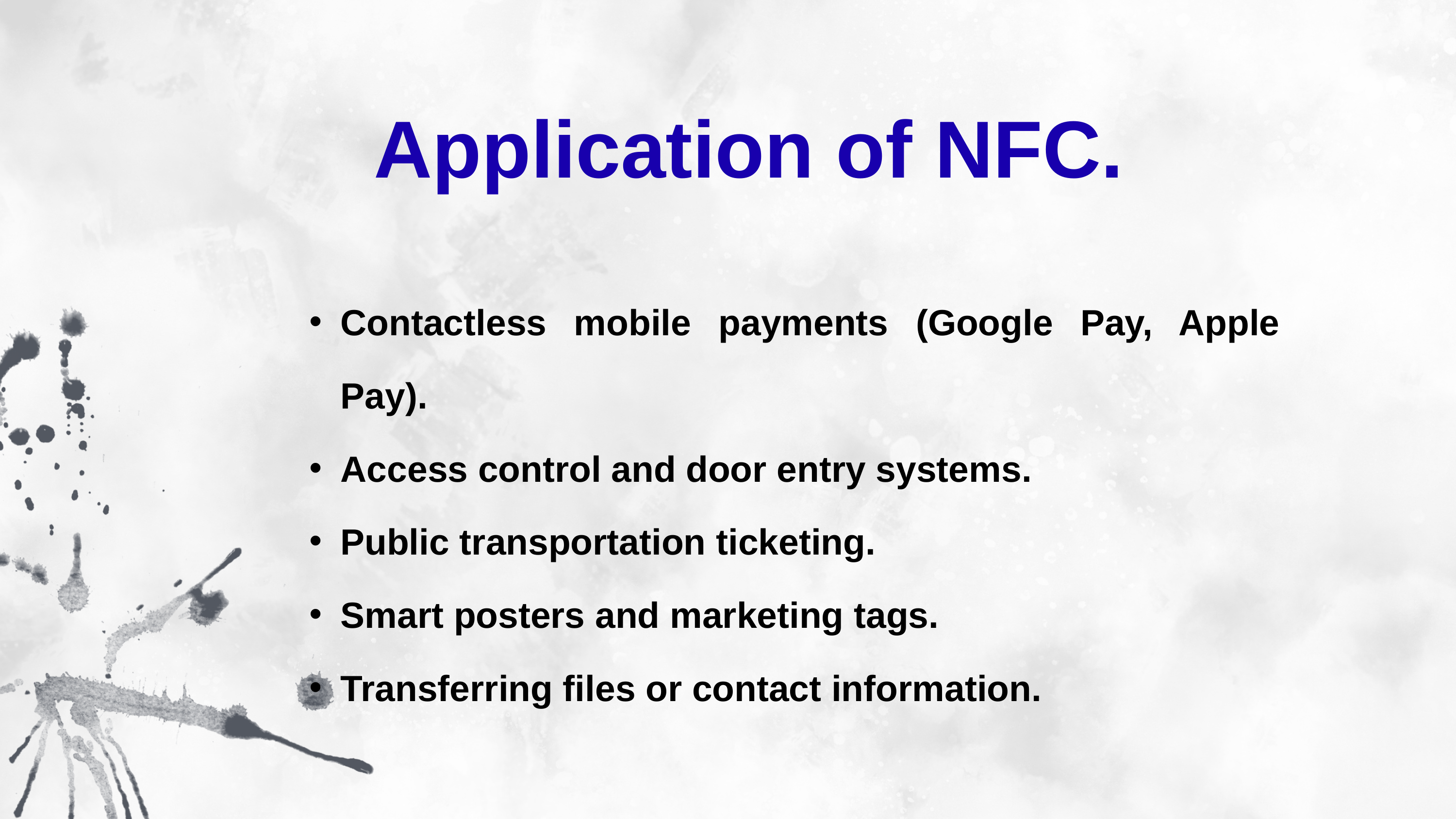

Application of NFC.
Contactless mobile payments (Google Pay, Apple Pay).
Access control and door entry systems.
Public transportation ticketing.
Smart posters and marketing tags.
Transferring files or contact information.